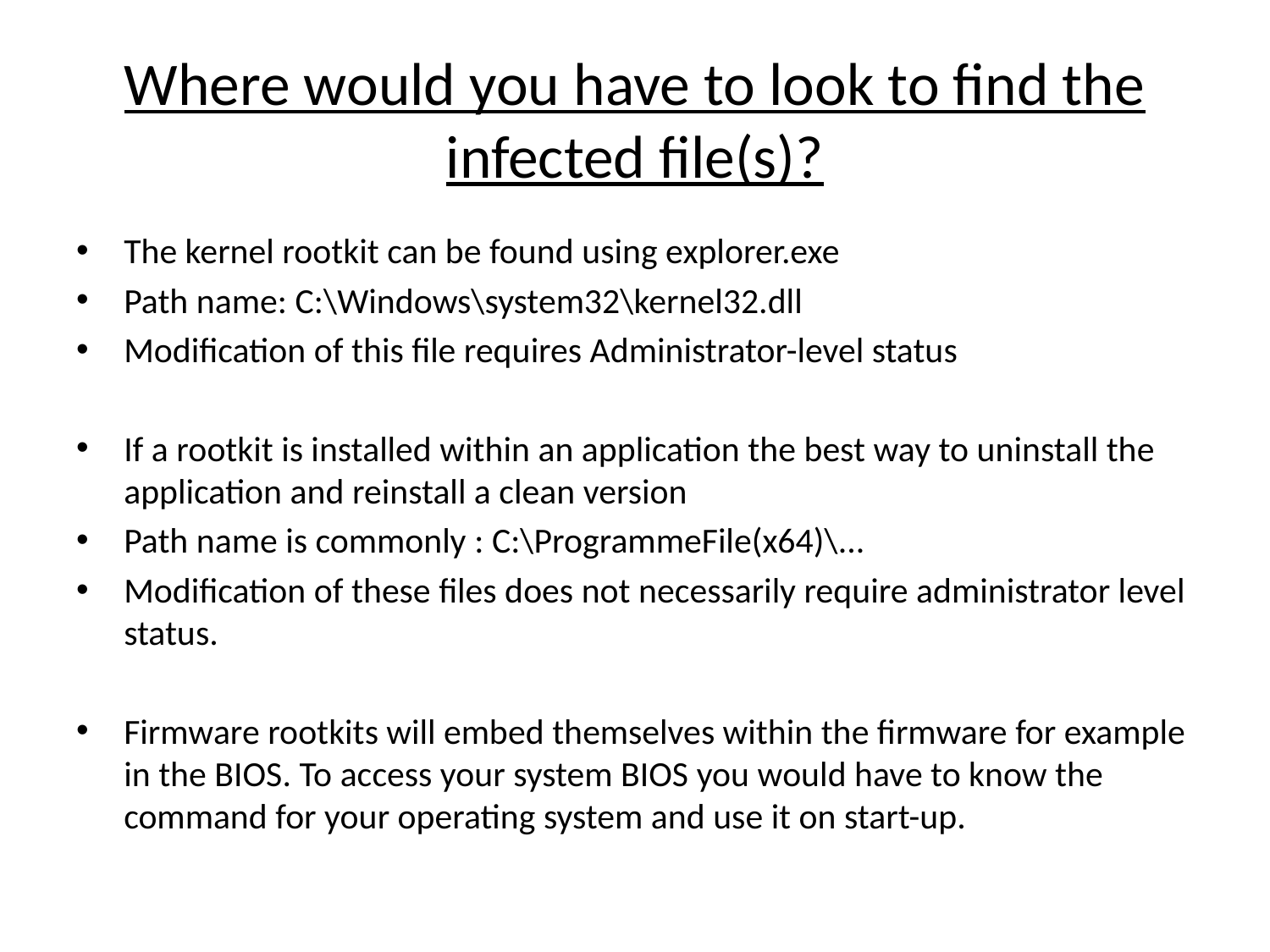

# Where would you have to look to find the infected file(s)?
The kernel rootkit can be found using explorer.exe
Path name: C:\Windows\system32\kernel32.dll
Modification of this file requires Administrator-level status

If a rootkit is installed within an application the best way to uninstall the application and reinstall a clean version
Path name is commonly : C:\ProgrammeFile(x64)\...
Modification of these files does not necessarily require administrator level status.

Firmware rootkits will embed themselves within the firmware for example in the BIOS. To access your system BIOS you would have to know the command for your operating system and use it on start-up.